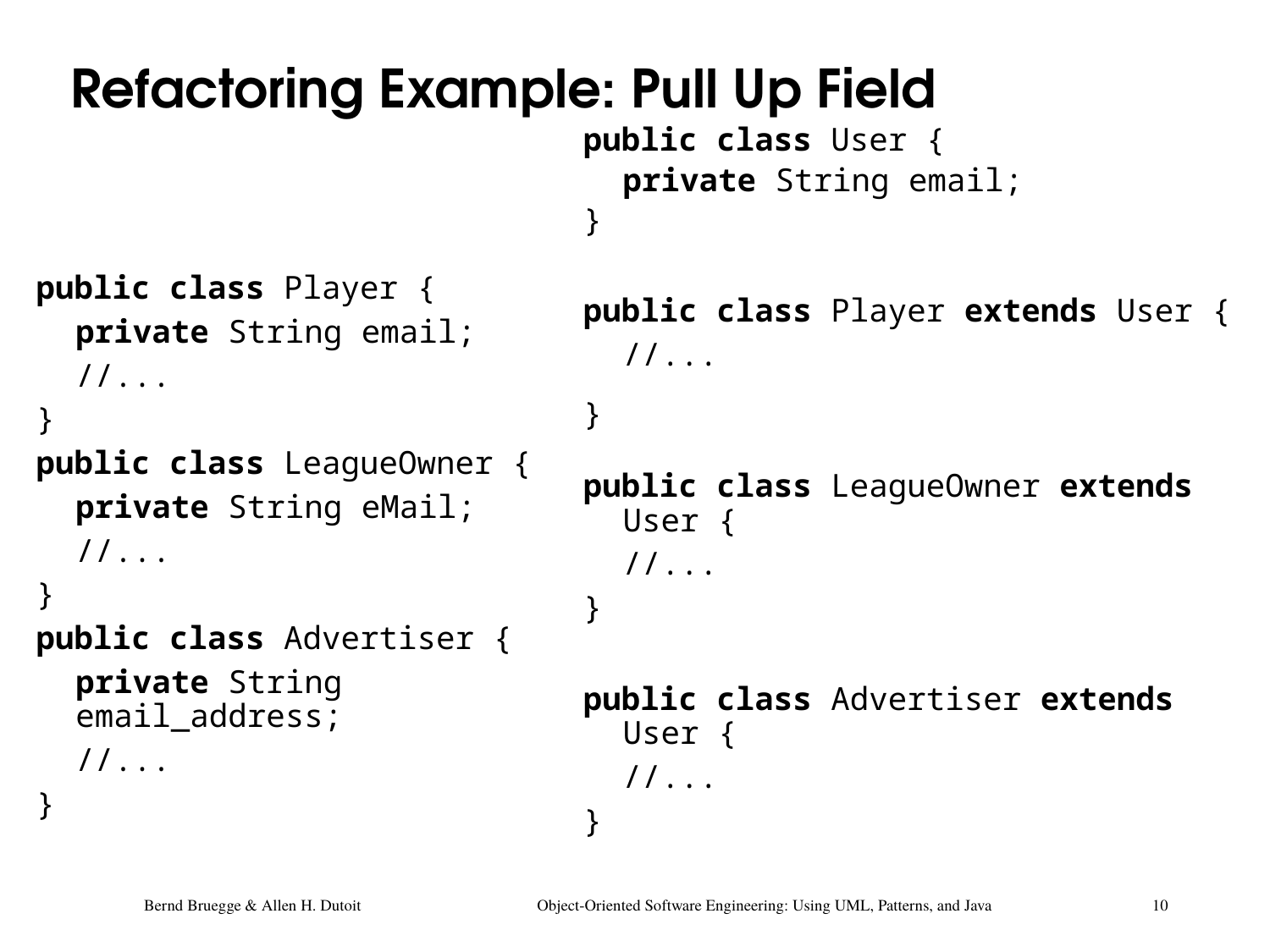

# Refactoring Example: Pull Up Field

public class Player {
	private String email;
	//...
}
public class LeagueOwner {
	private String eMail;
	//...
}
public class Advertiser {
	private String email_address;
	//...
}
public class User {
	private String email;
}

public class Player extends User {
	//...
}

public class LeagueOwner extends User {
	//...
}

public class Advertiser extends User {
	//...
}